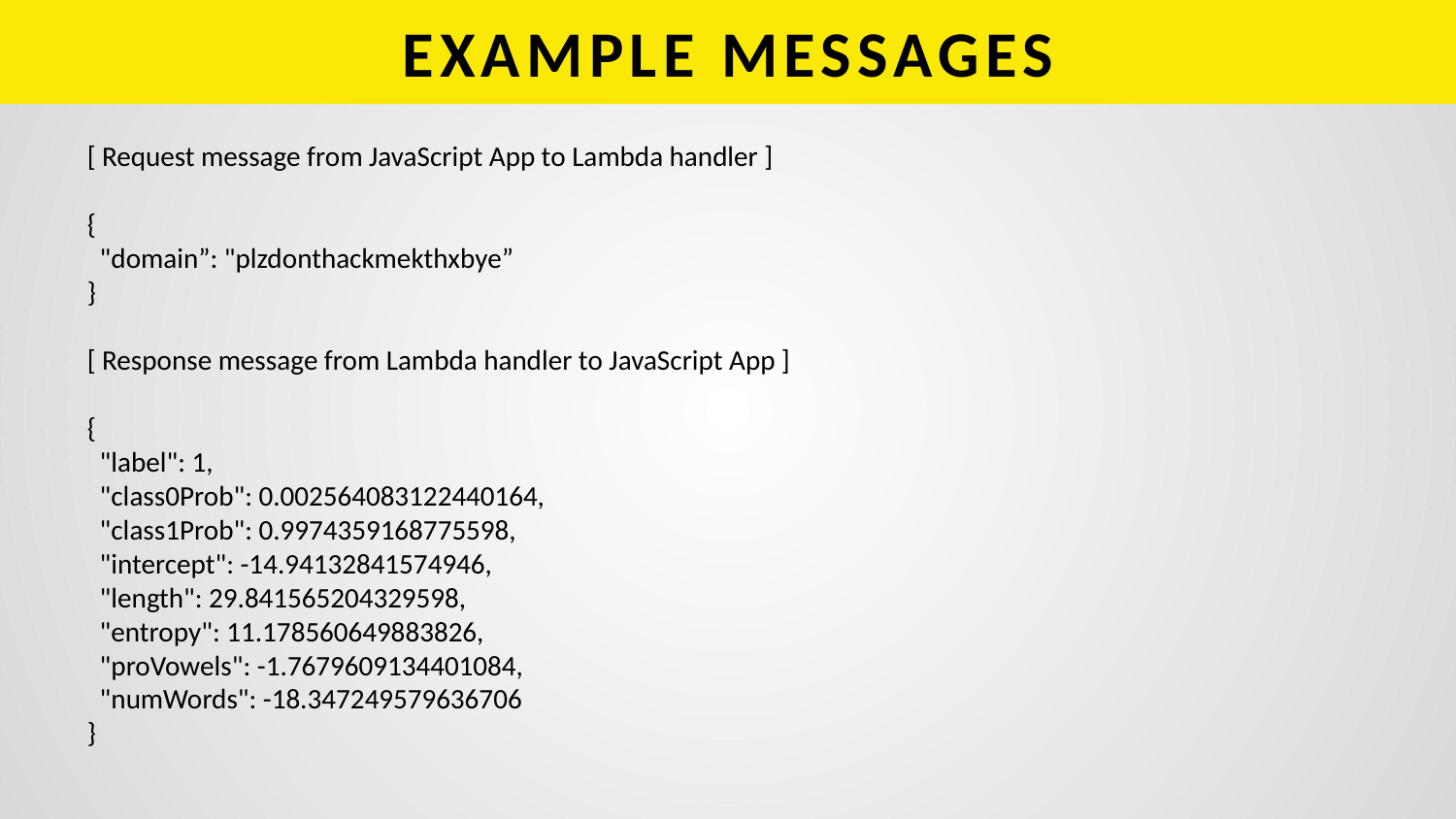

# EXAMPLE MESSAGES
[ Request message from JavaScript App to Lambda handler ]

{
  "domain”: "plzdonthackmekthxbye”
}

[ Response message from Lambda handler to JavaScript App ]

{
  "label": 1,
  "class0Prob": 0.002564083122440164,
  "class1Prob": 0.9974359168775598,
  "intercept": -14.94132841574946,
  "length": 29.841565204329598,
  "entropy": 11.178560649883826,
  "proVowels": -1.7679609134401084,
  "numWords": -18.347249579636706
}